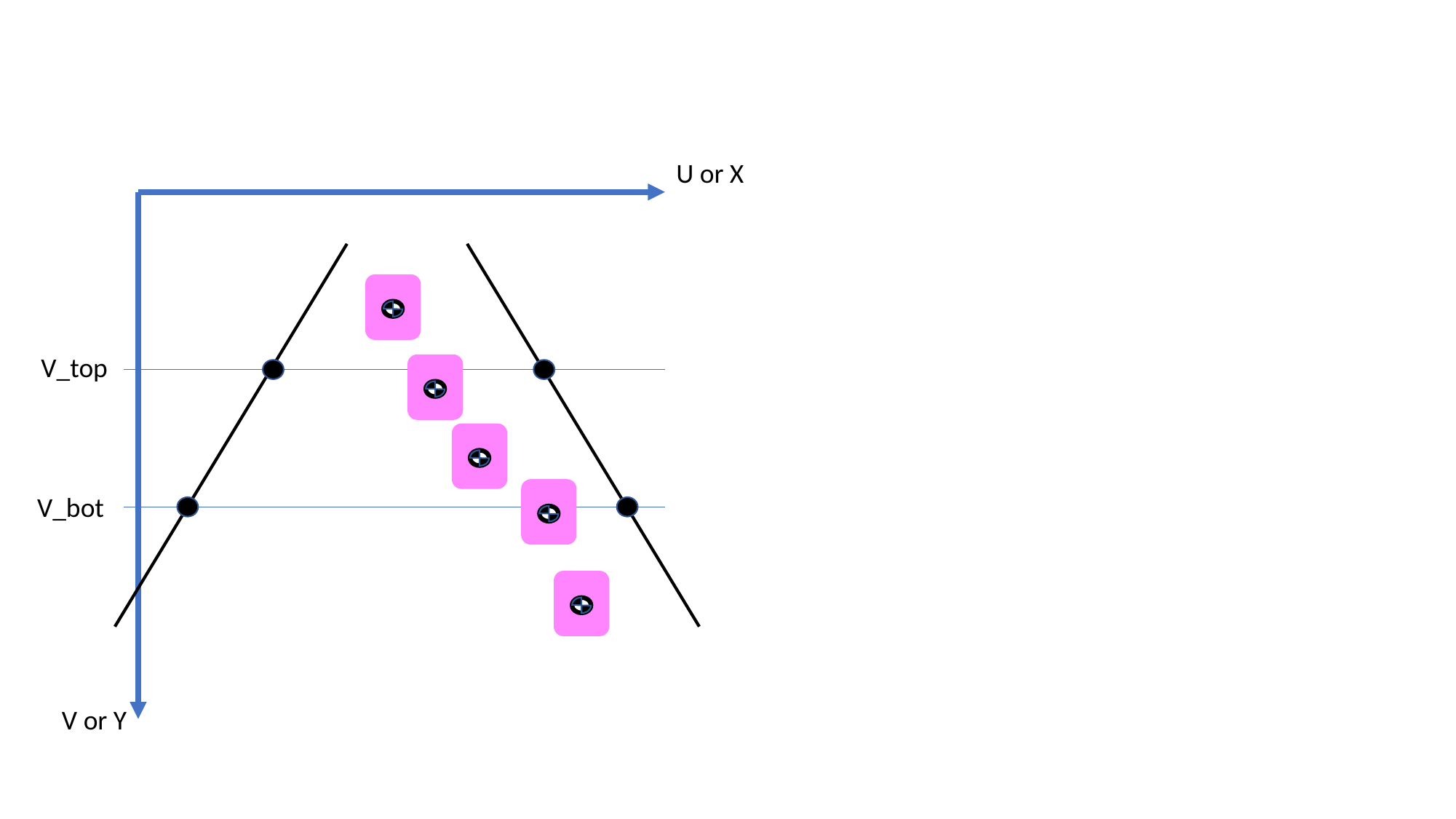

U or X

V_top

V_bot

V or Y